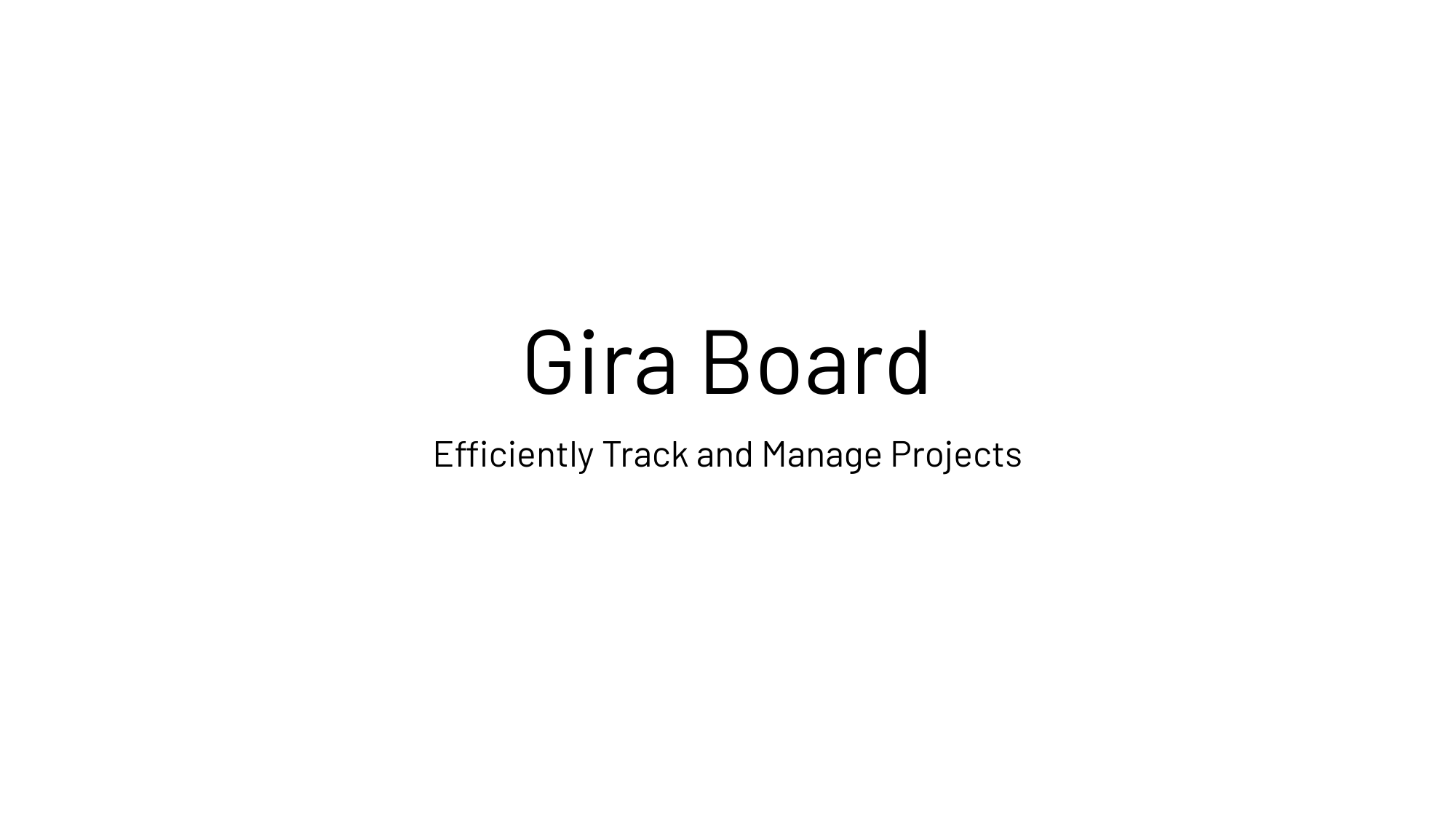

# Gira Board
Efficiently Track and Manage Projects